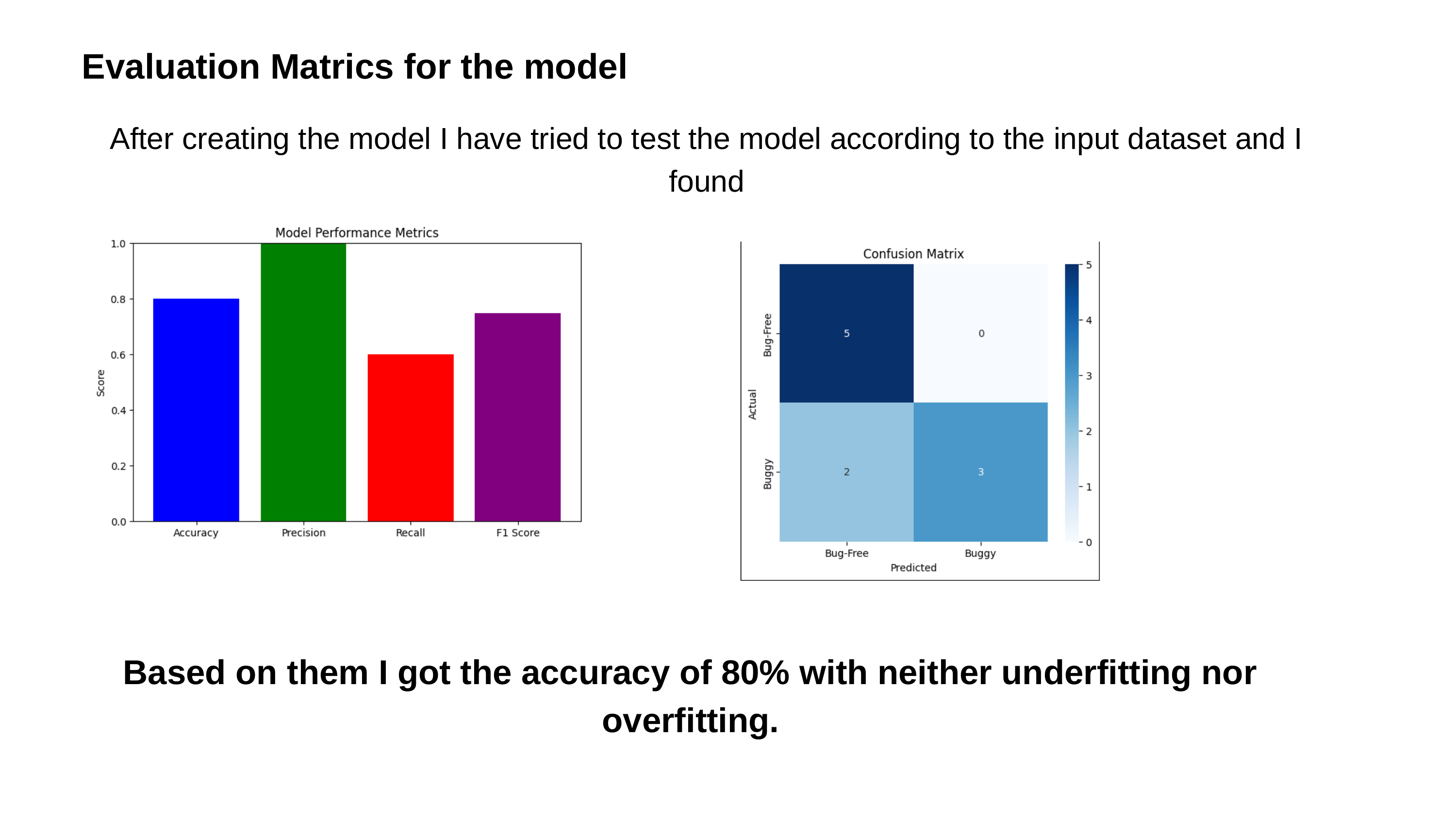

Evaluation Matrics for the model
After creating the model I have tried to test the model according to the input dataset and I found

Based on them I got the accuracy of 80% with neither underfitting nor overfitting.